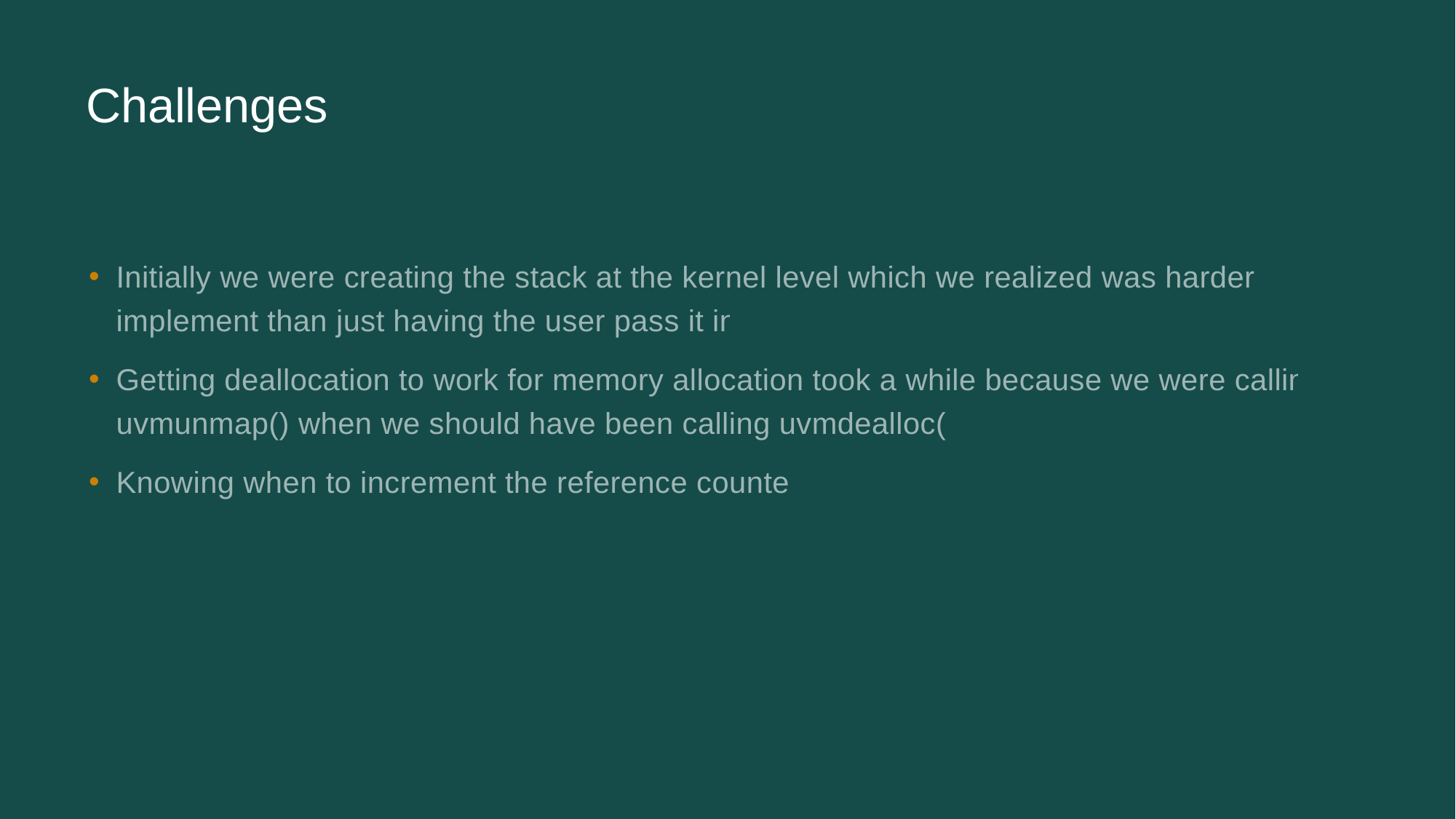

# Challenges
Initially we were creating the stack at the kernel level which we realized was harder to implement than just having the user pass it in.
Getting deallocation to work for memory allocation took a while because we were calling uvmunmap() when we should have been calling uvmdealloc().
Knowing when to increment the reference counter.